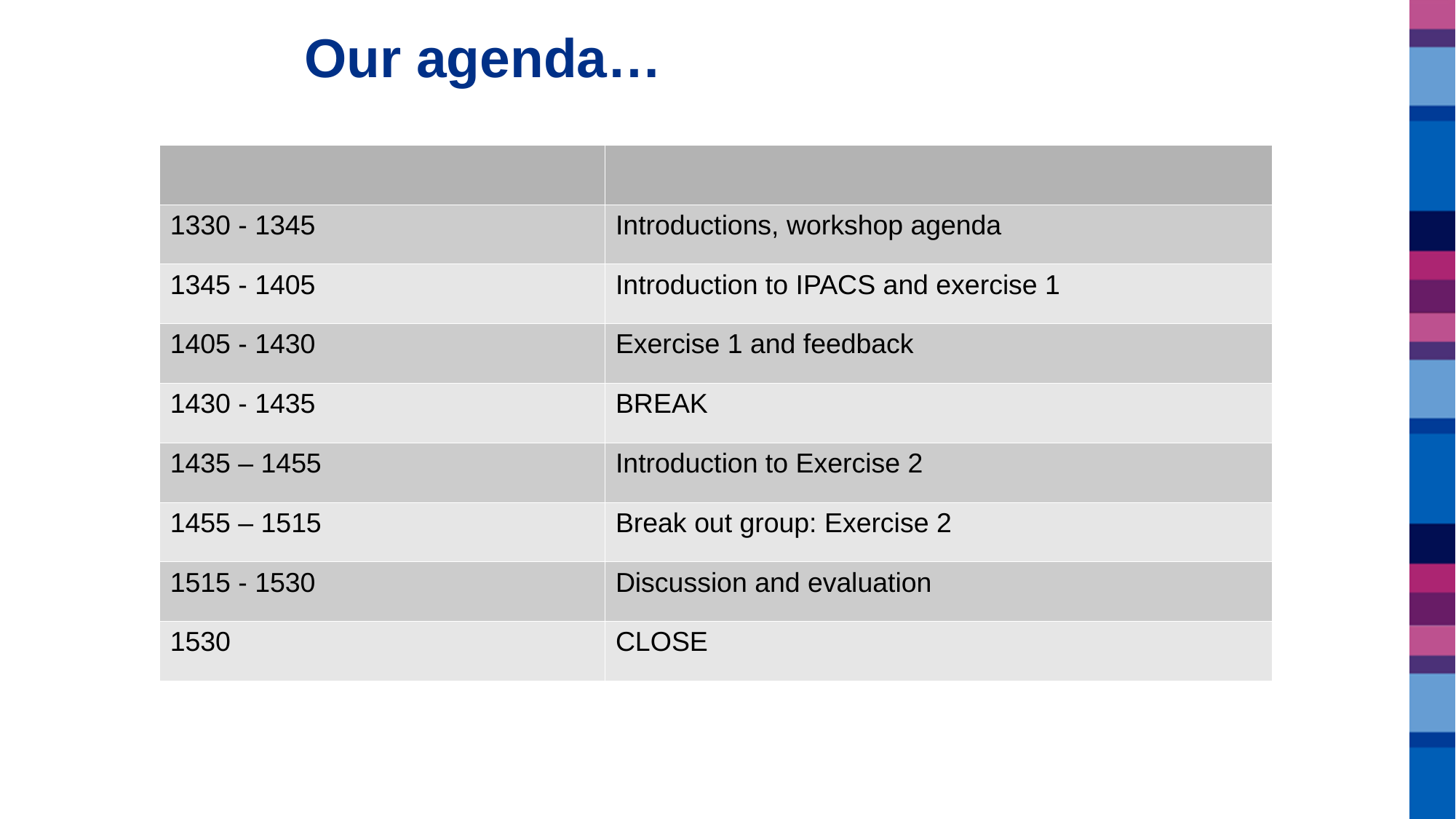

Our agenda…
|  |  |
| --- | --- |
| 1330 - 1345 | Introductions, workshop agenda |
| 1345 - 1405 | Introduction to IPACS and exercise 1 |
| 1405 - 1430 | Exercise 1 and feedback |
| 1430 - 1435 | BREAK |
| 1435 – 1455 | Introduction to Exercise 2 |
| 1455 – 1515 | Break out group: Exercise 2 |
| 1515 - 1530 | Discussion and evaluation |
| 1530 | CLOSE |